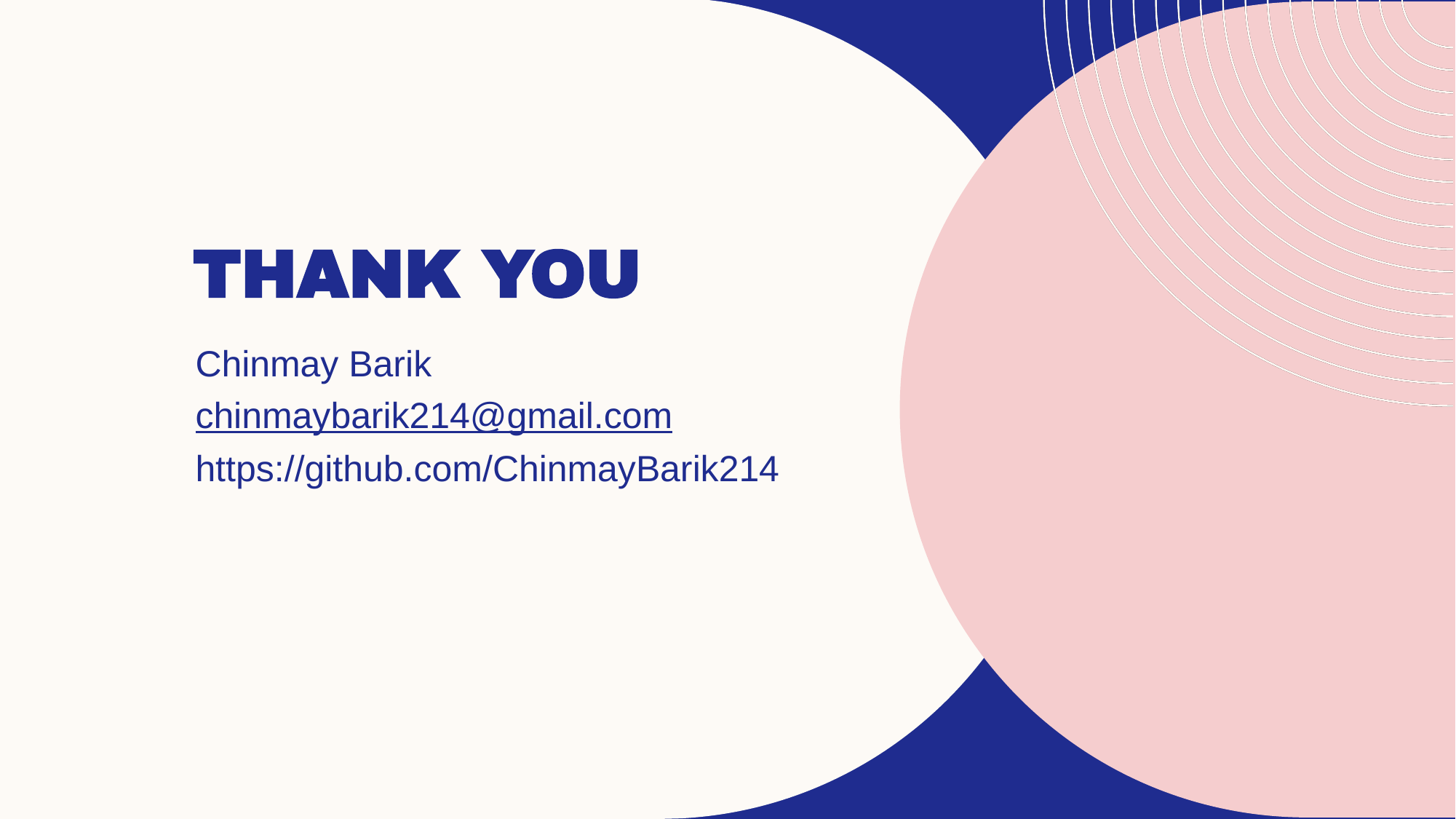

# THANK YOU
Chinmay Barik
chinmaybarik214@gmail.com
https://github.com/ChinmayBarik214